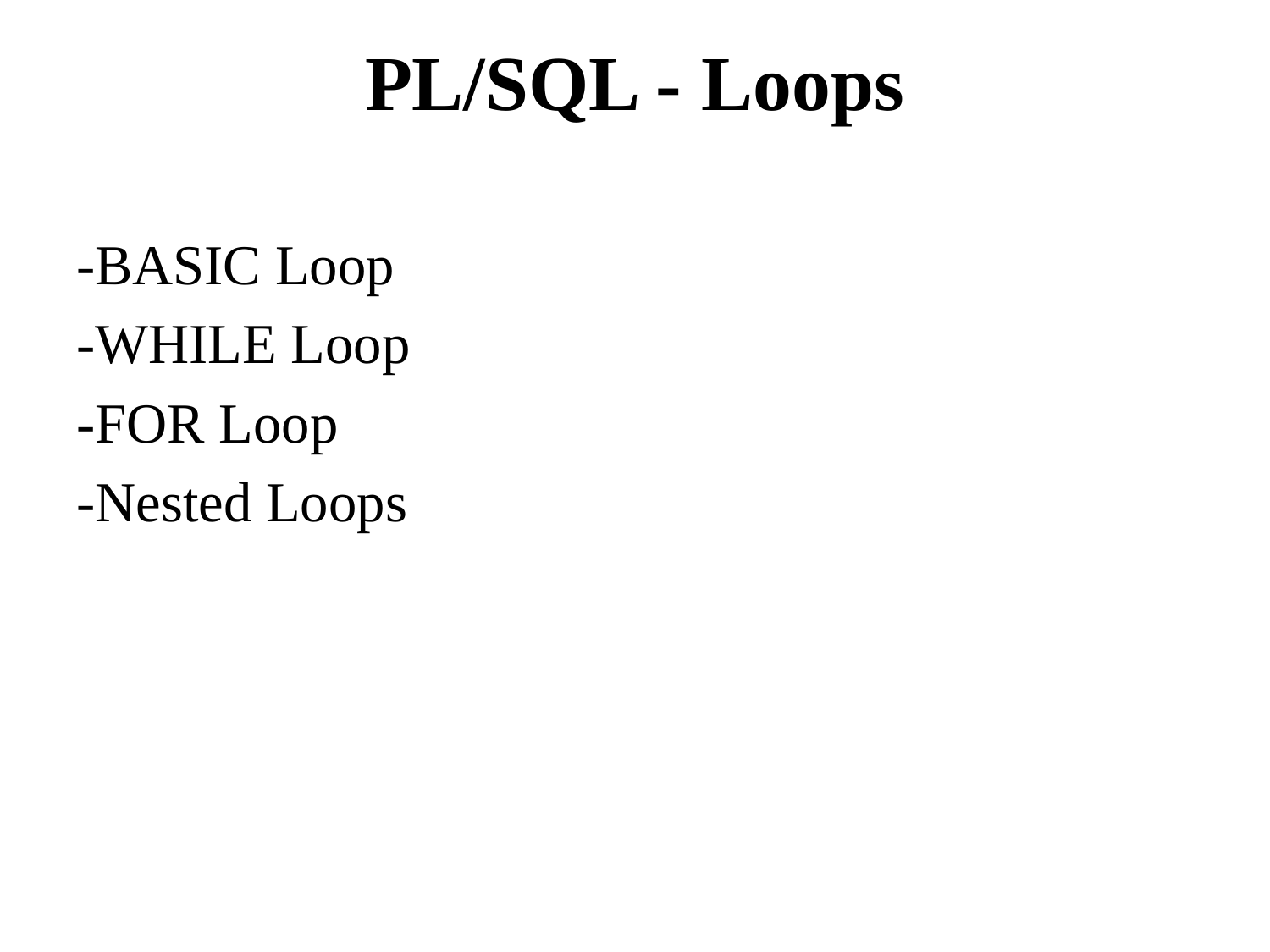

# PL/SQL - Loops
-BASIC Loop
-WHILE Loop
-FOR Loop
-Nested Loops